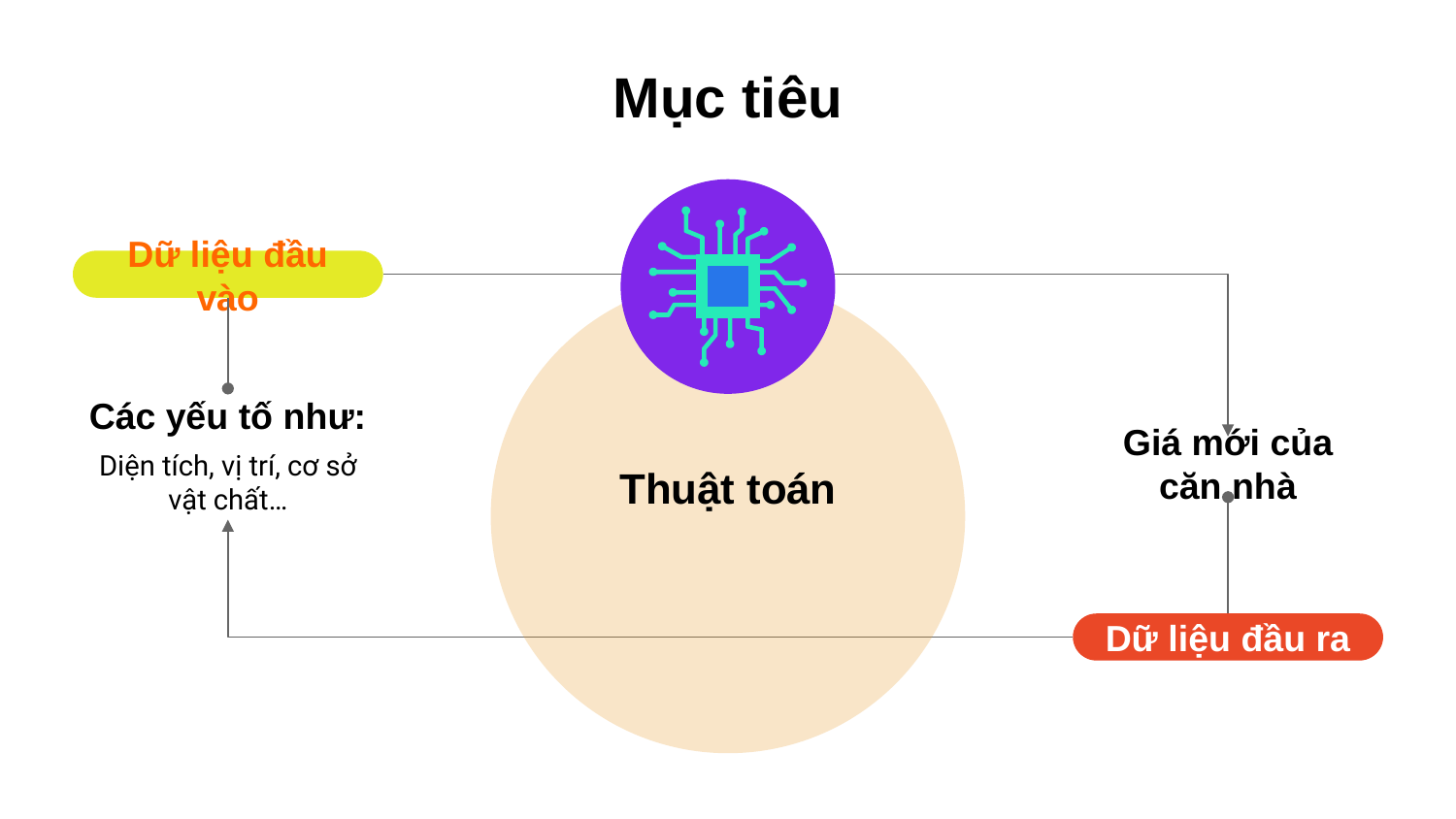

# Mục tiêu

Dữ liệu đầu vào

Các yếu tố như:
Diện tích, vị trí, cơ sở vật chất…
Giá mới của căn nhà
Thuật toán
Dữ liệu đầu ra